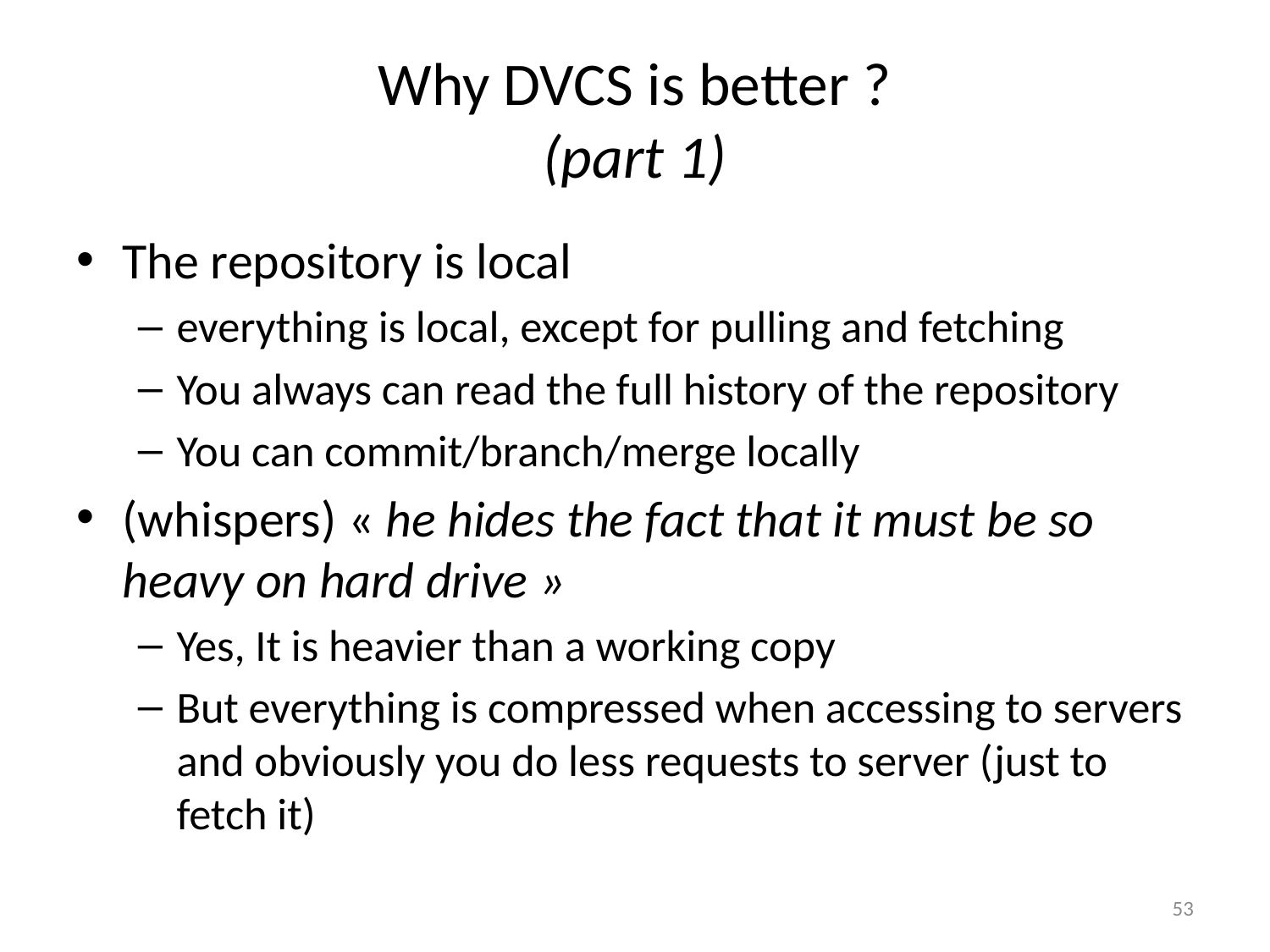

# Why DVCS is better ? (part 1)
The repository is local
everything is local, except for pulling and fetching
You always can read the full history of the repository
You can commit/branch/merge locally
(whispers) « he hides the fact that it must be so heavy on hard drive »
Yes, It is heavier than a working copy
But everything is compressed when accessing to servers and obviously you do less requests to server (just to fetch it)
53